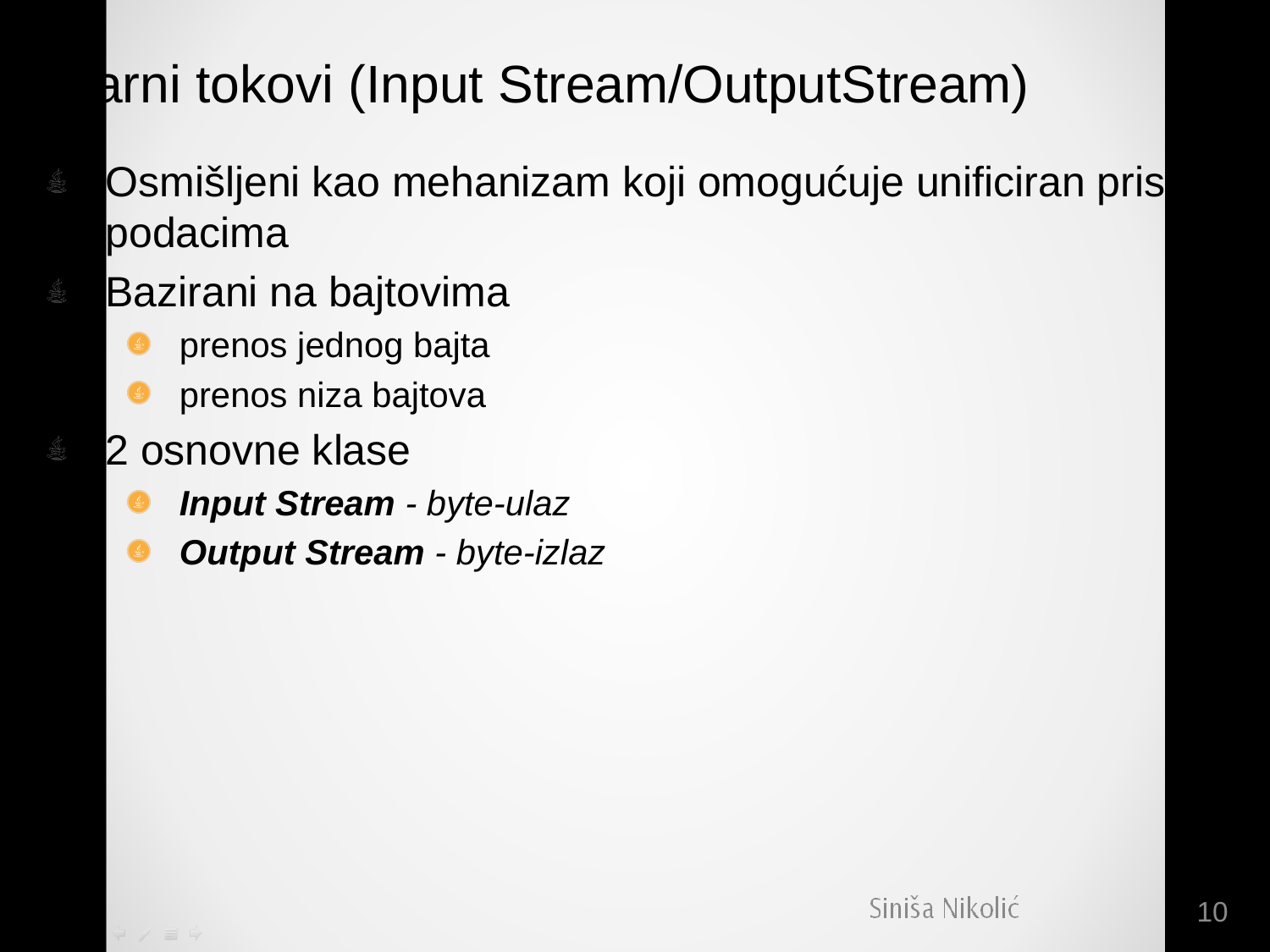

# Binarni tokovi (Input Stream/OutputStream)
Osmišljeni kao mehanizam koji omogućuje unificiran pristup podacima
Bazirani na bajtovima
prenos jednog bajta
prenos niza bajtova
2 osnovne klase
Input Stream - byte-ulaz
Output Stream - byte-izlaz

10